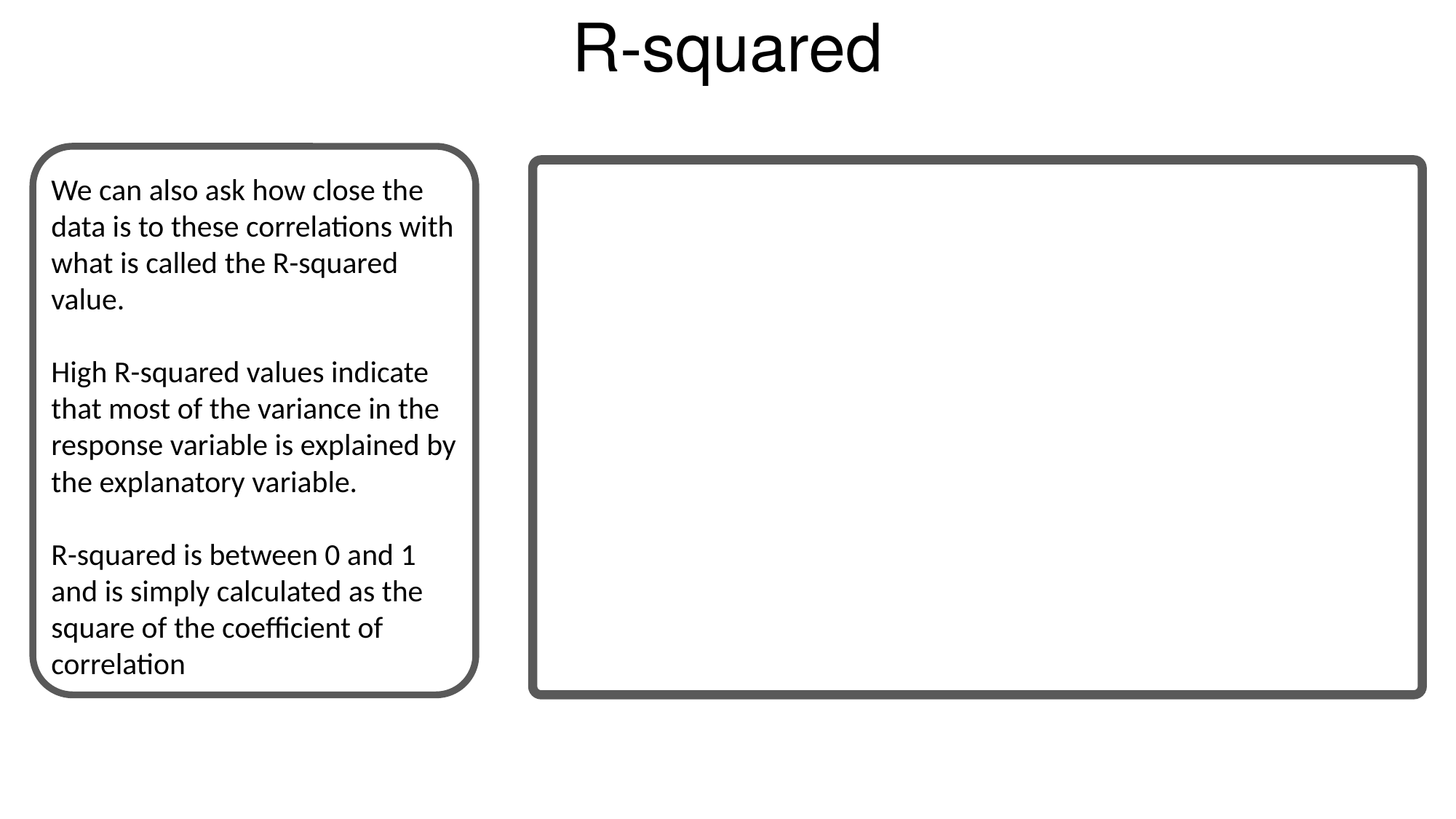

R-squared

We can also ask how close the data is to these correlations with what is called the R-squared value.

High R-squared values indicate that most of the variance in the response variable is explained by the explanatory variable.

R-squared is between 0 and 1 and is simply calculated as the square of the coefficient of correlation